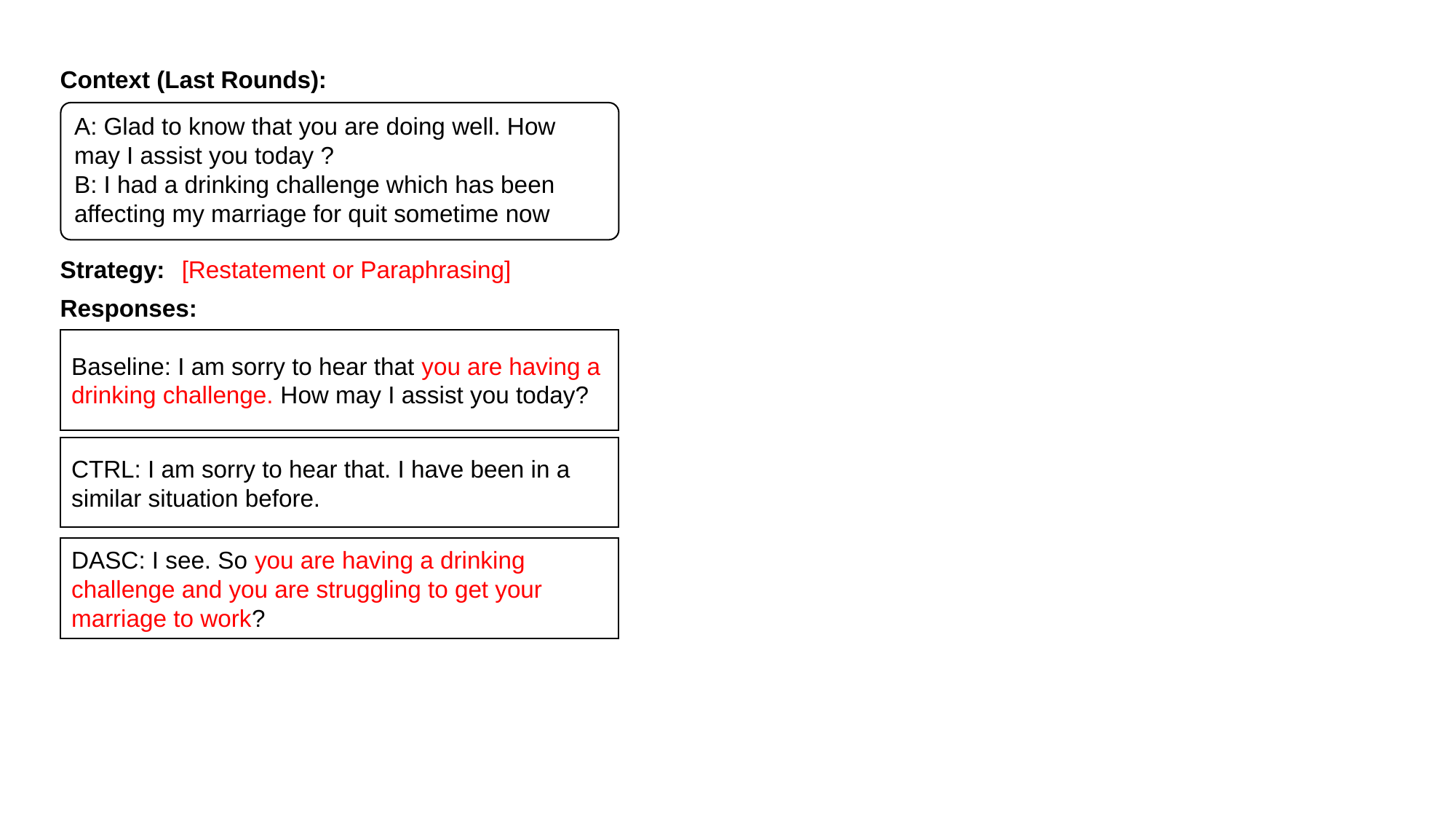

Context (Last Rounds):
A: Glad to know that you are doing well. How may I assist you today ?
B: I had a drinking challenge which has been affecting my marriage for quit sometime now
Strategy:
[Restatement or Paraphrasing]
Responses:
Baseline: I am sorry to hear that you are having a drinking challenge. How may I assist you today?
CTRL: I am sorry to hear that. I have been in a similar situation before.
DASC: I see. So you are having a drinking challenge and you are struggling to get your marriage to work?